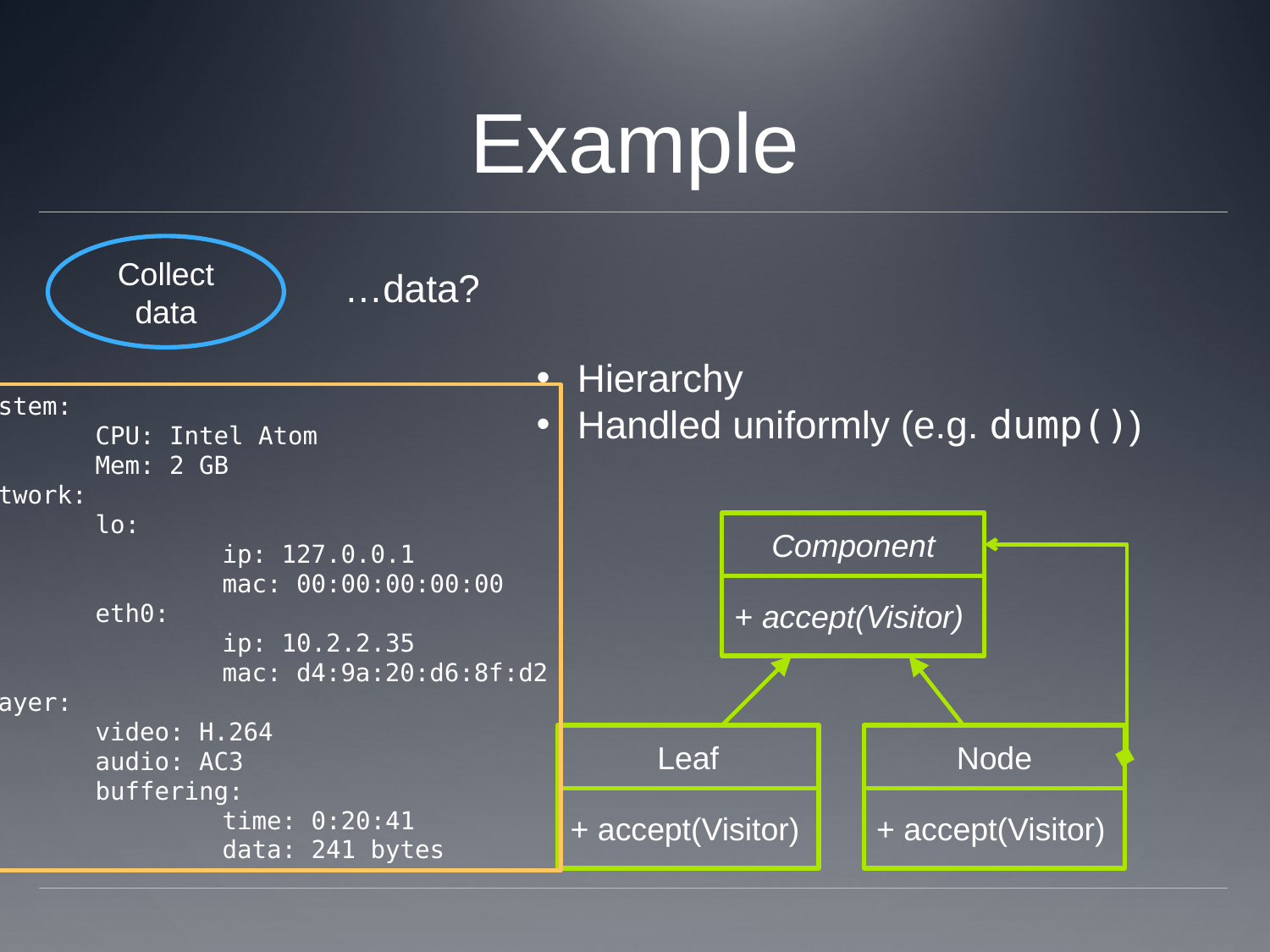

# Example
Collect data
…data?
 Hierarchy
 Handled uniformly (e.g. dump())
System:
	CPU: Intel Atom
	Mem: 2 GB
Network:
	lo:
		ip: 127.0.0.1
		mac: 00:00:00:00:00
	eth0:
		ip: 10.2.2.35
		mac: d4:9a:20:d6:8f:d2
Player:
	video: H.264
	audio: AC3
	buffering:
		time: 0:20:41
		data: 241 bytes
Component
+ accept(Visitor)
Node
Leaf
+ accept(Visitor)
+ accept(Visitor)